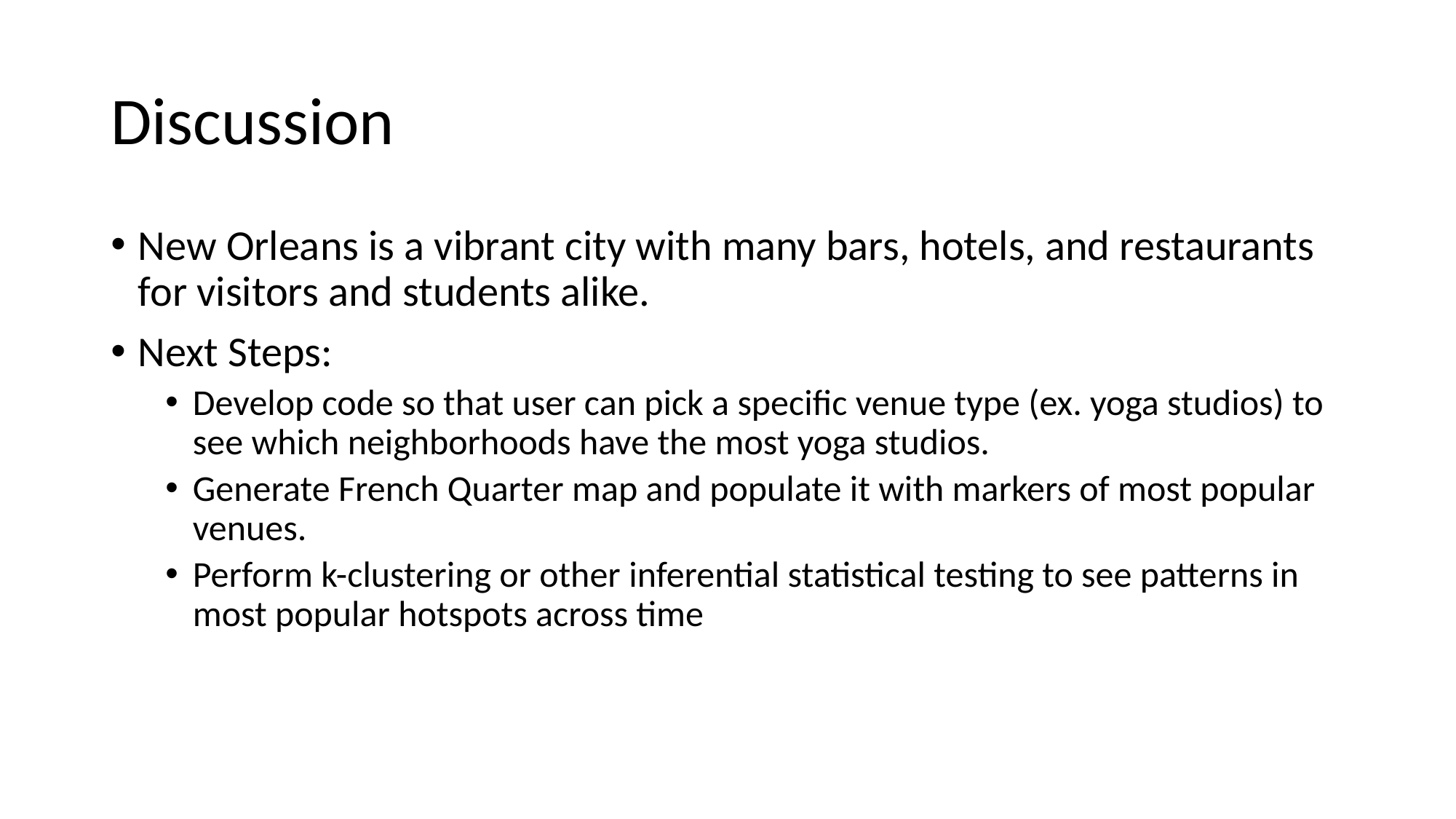

# Discussion
New Orleans is a vibrant city with many bars, hotels, and restaurants for visitors and students alike.
Next Steps:
Develop code so that user can pick a specific venue type (ex. yoga studios) to see which neighborhoods have the most yoga studios.
Generate French Quarter map and populate it with markers of most popular venues.
Perform k-clustering or other inferential statistical testing to see patterns in most popular hotspots across time